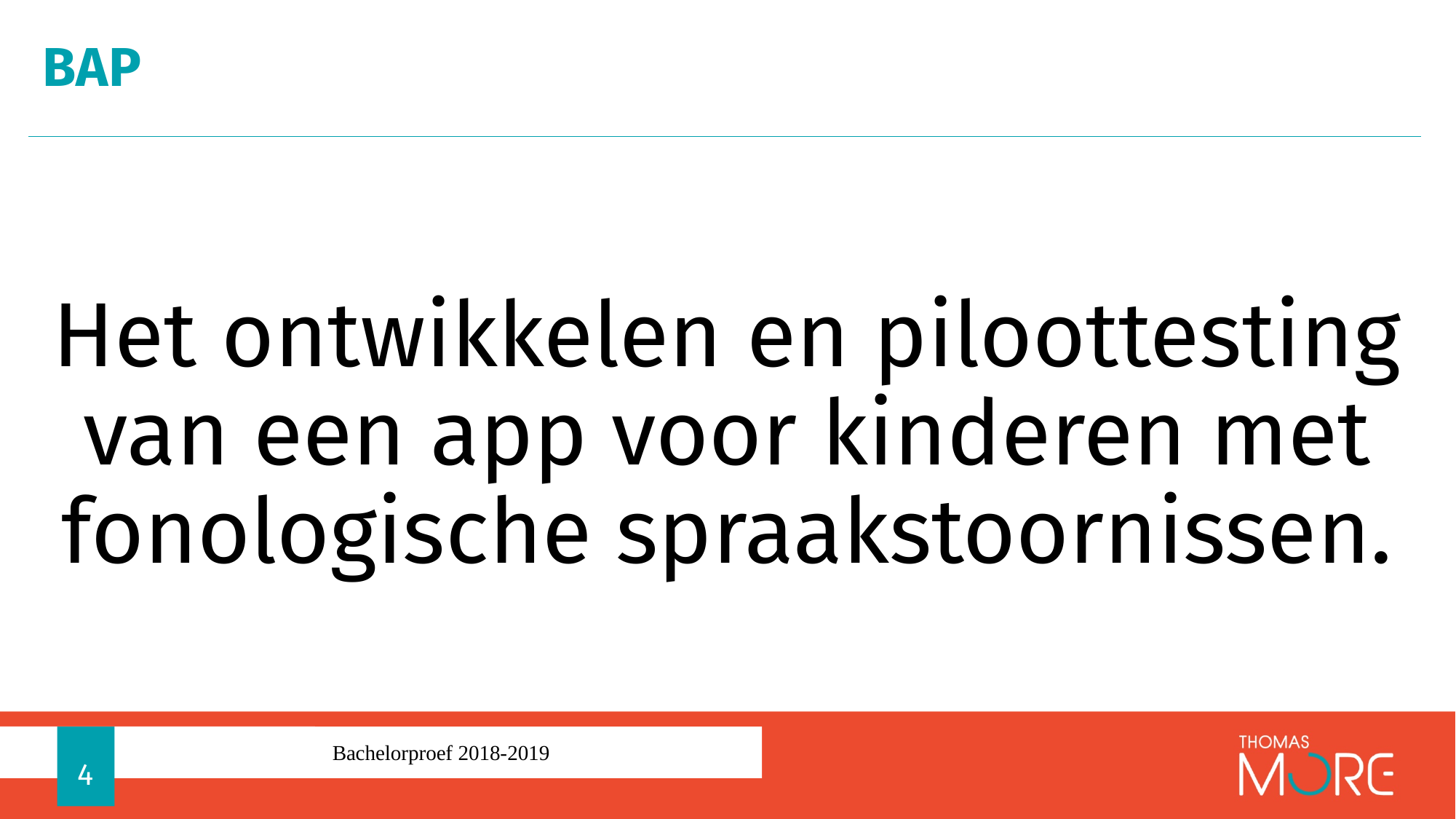

# BAP

Het ontwikkelen en piloottesting van een app voor kinderen met fonologische spraakstoornissen.

4
Bachelorproef 2018-2019